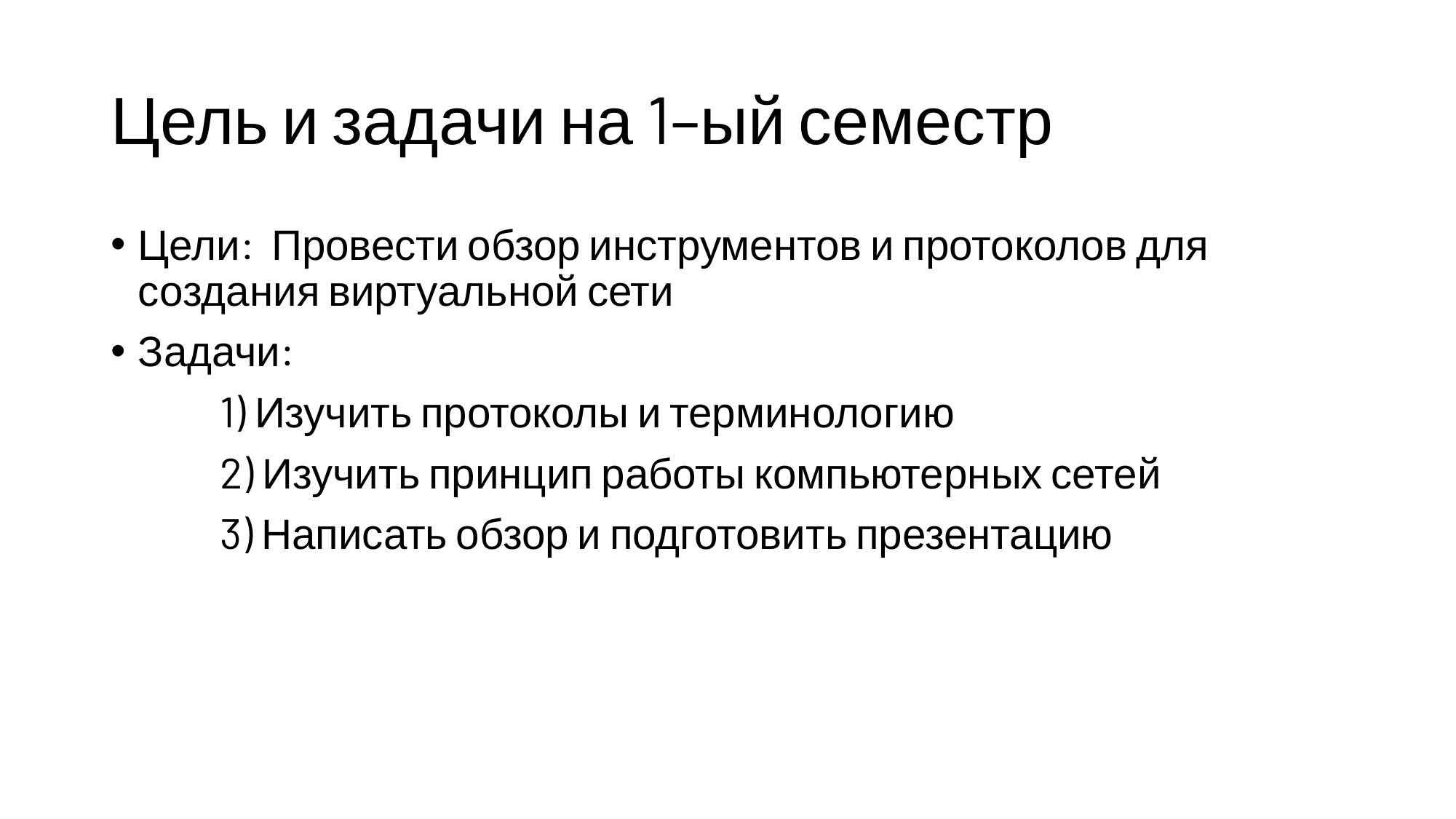

# Цель и задачи на 1–ый семестр
Цели:  Провести обзор инструментов и протоколов для создания виртуальной сети
Задачи:
	1) Изучить протоколы и терминологию
	2) Изучить принцип работы компьютерных сетей
	3) Написать обзор и подготовить презентацию